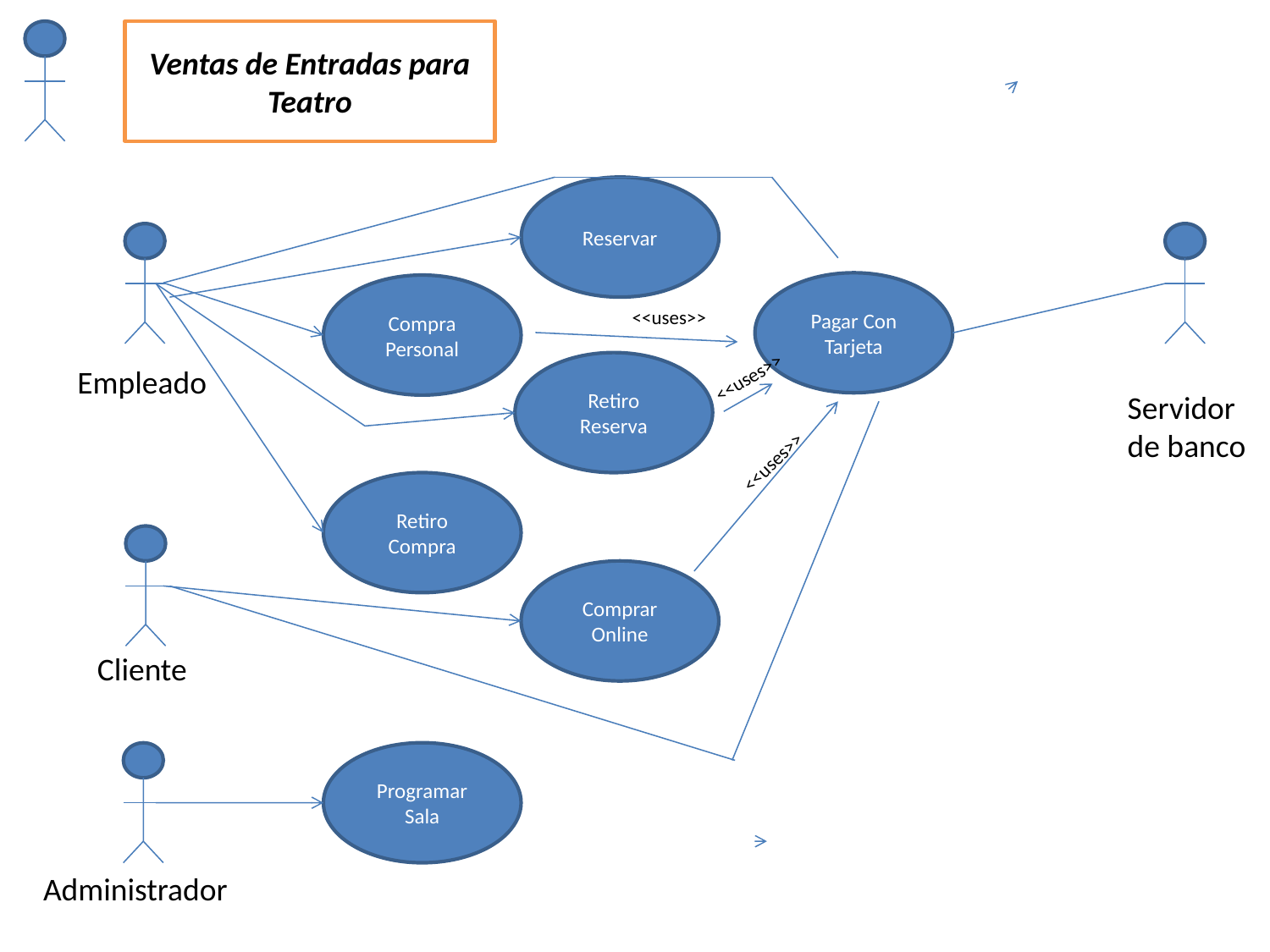

Ventas de Entradas para Teatro
Reservar

Pagar Con Tarjeta
Compra Personal
<<uses>>

Retiro Reserva
Empleado
<<uses>>
Servidor de banco
<<uses>>
Retiro Compra

Comprar Online
Cliente
Programar Sala

Administrador